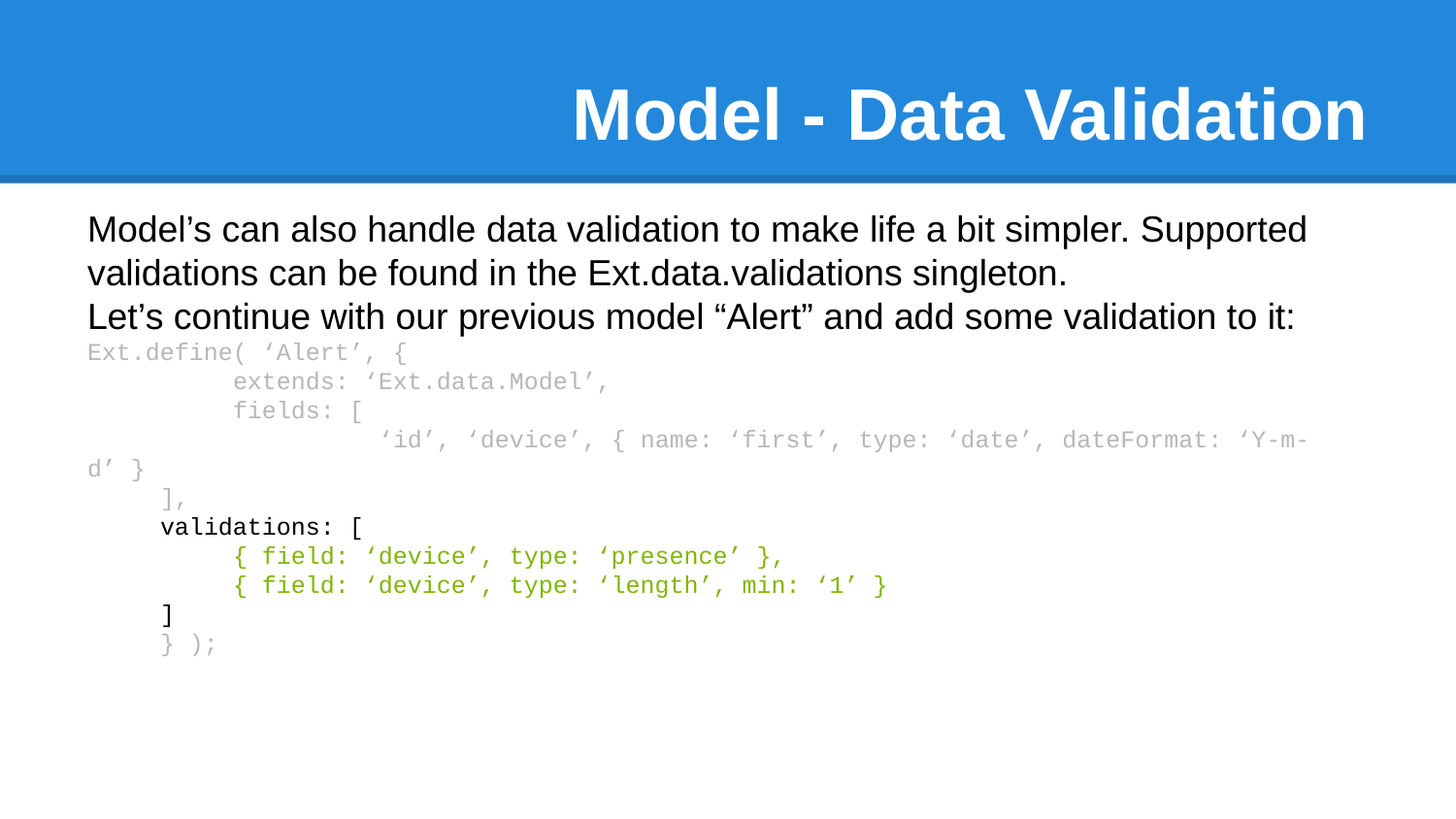

# Model - Data Validation
Model’s can also handle data validation to make life a bit simpler. Supported validations can be found in the Ext.data.validations singleton.
Let’s continue with our previous model “Alert” and add some validation to it:
Ext.define( ‘Alert’, {
	extends: ‘Ext.data.Model’,
	fields: [
		‘id’, ‘device’, { name: ‘first’, type: ‘date’, dateFormat: ‘Y-m-d’ }
],
validations: [
	{ field: ‘device’, type: ‘presence’ },
	{ field: ‘device’, type: ‘length’, min: ‘1’ }
]
} );